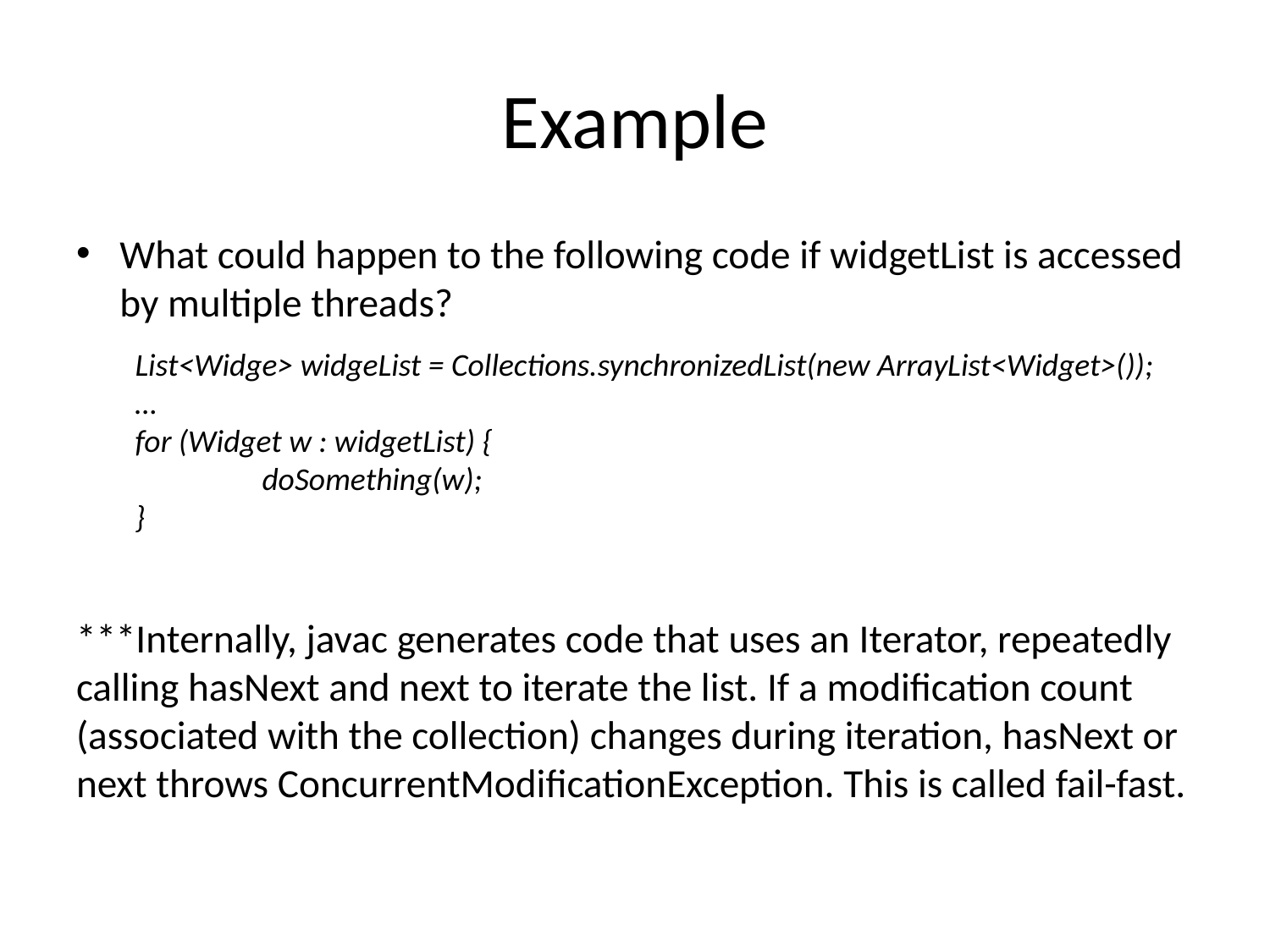

# Example
What could happen to the following code if widgetList is accessed by multiple threads?

***Internally, javac generates code that uses an Iterator, repeatedly calling hasNext and next to iterate the list. If a modification count (associated with the collection) changes during iteration, hasNext or next throws ConcurrentModificationException. This is called fail-fast.
List<Widge> widgeList = Collections.synchronizedList(new ArrayList<Widget>());
…
for (Widget w : widgetList) {
	doSomething(w);
}